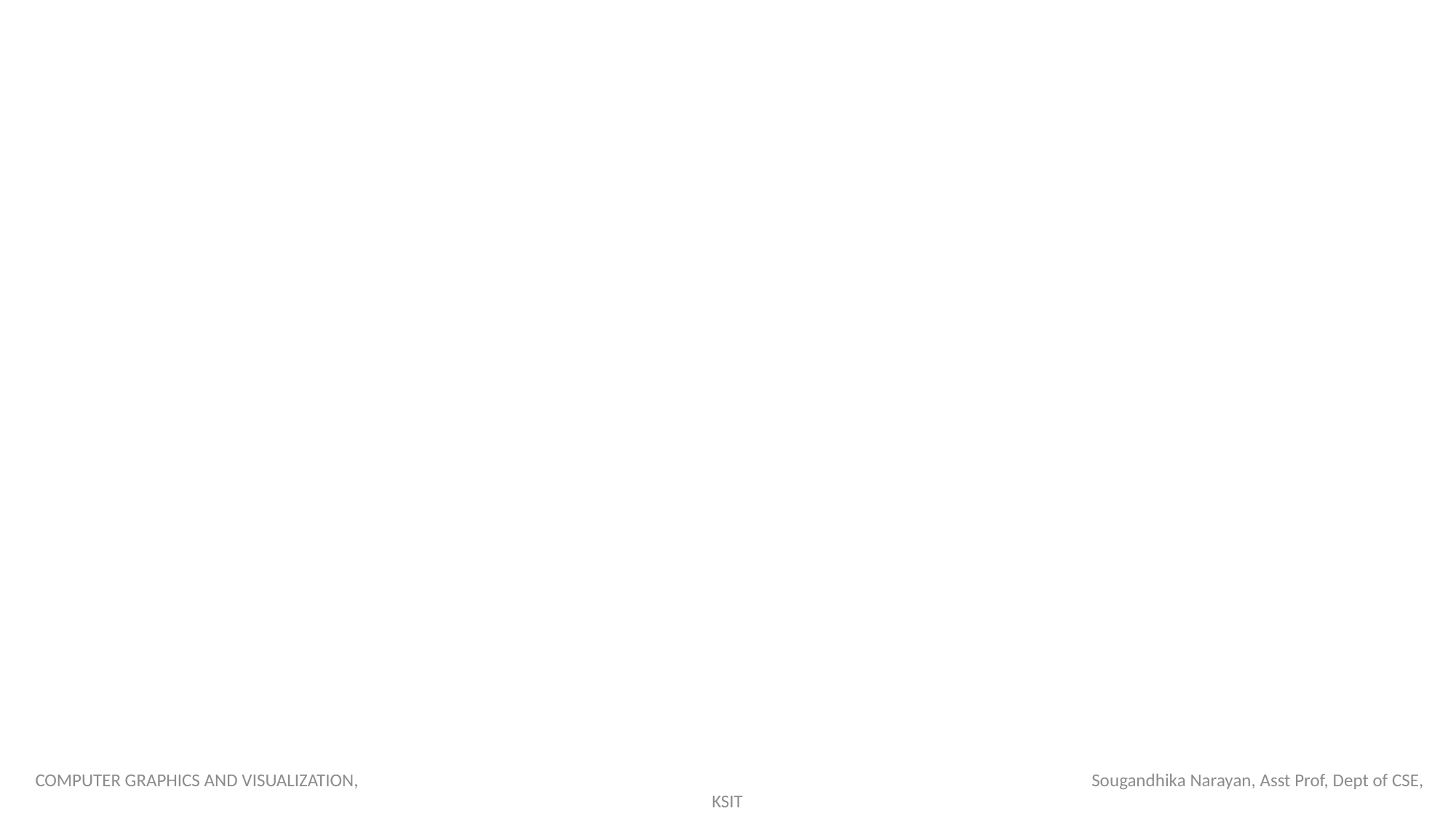

#

COMPUTER GRAPHICS AND VISUALIZATION,                                                                                                                                                                                Sougandhika Narayan, Asst Prof, Dept of CSE, KSIT